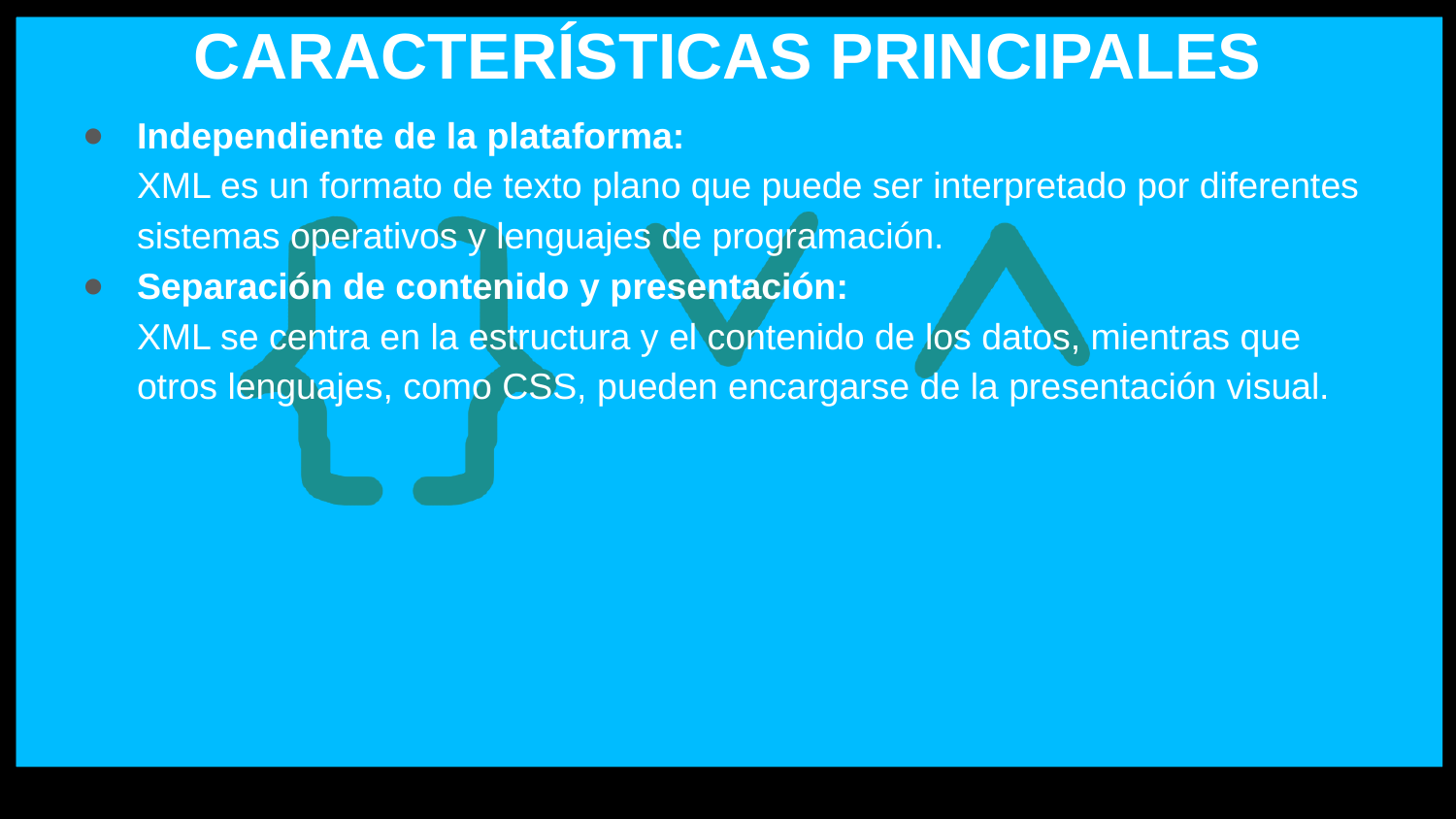

# CARACTERÍSTICAS PRINCIPALES
Independiente de la plataforma:
XML es un formato de texto plano que puede ser interpretado por diferentes sistemas operativos y lenguajes de programación.
Separación de contenido y presentación:
XML se centra en la estructura y el contenido de los datos, mientras que otros lenguajes, como CSS, pueden encargarse de la presentación visual.